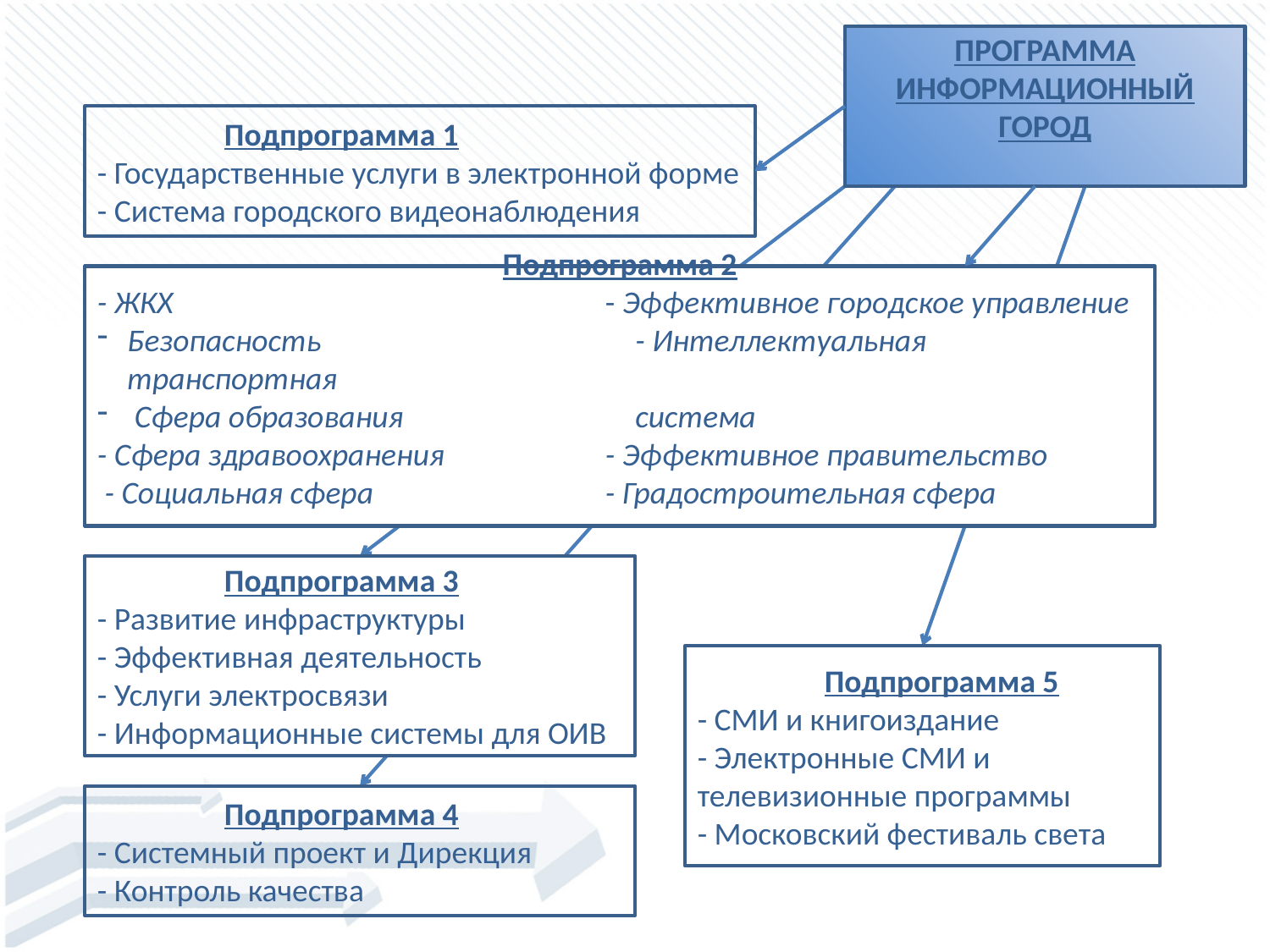

ПРОГРАММА ИНФОРМАЦИОННЫЙ ГОРОД

	Подпрограмма 1
- Государственные услуги в электронной форме
- Система городского видеонаблюдения
Подпрограмма 2
- ЖКХ 				- Эффективное городское управление
Безопасность	 		- Интеллектуальная транспортная
 Сфера образования		система
- Сфера здравоохранения		- Эффективное правительство
 - Социальная сфера		- Градостроительная сфера

	Подпрограмма 3
- Развитие инфраструктуры
- Эффективная деятельность
- Услуги электросвязи
- Информационные системы для ОИВ
	Подпрограмма 5
- СМИ и книгоиздание
- Электронные СМИ и телевизионные программы
- Московский фестиваль света
	Подпрограмма 4
- Системный проект и Дирекция
- Контроль качества